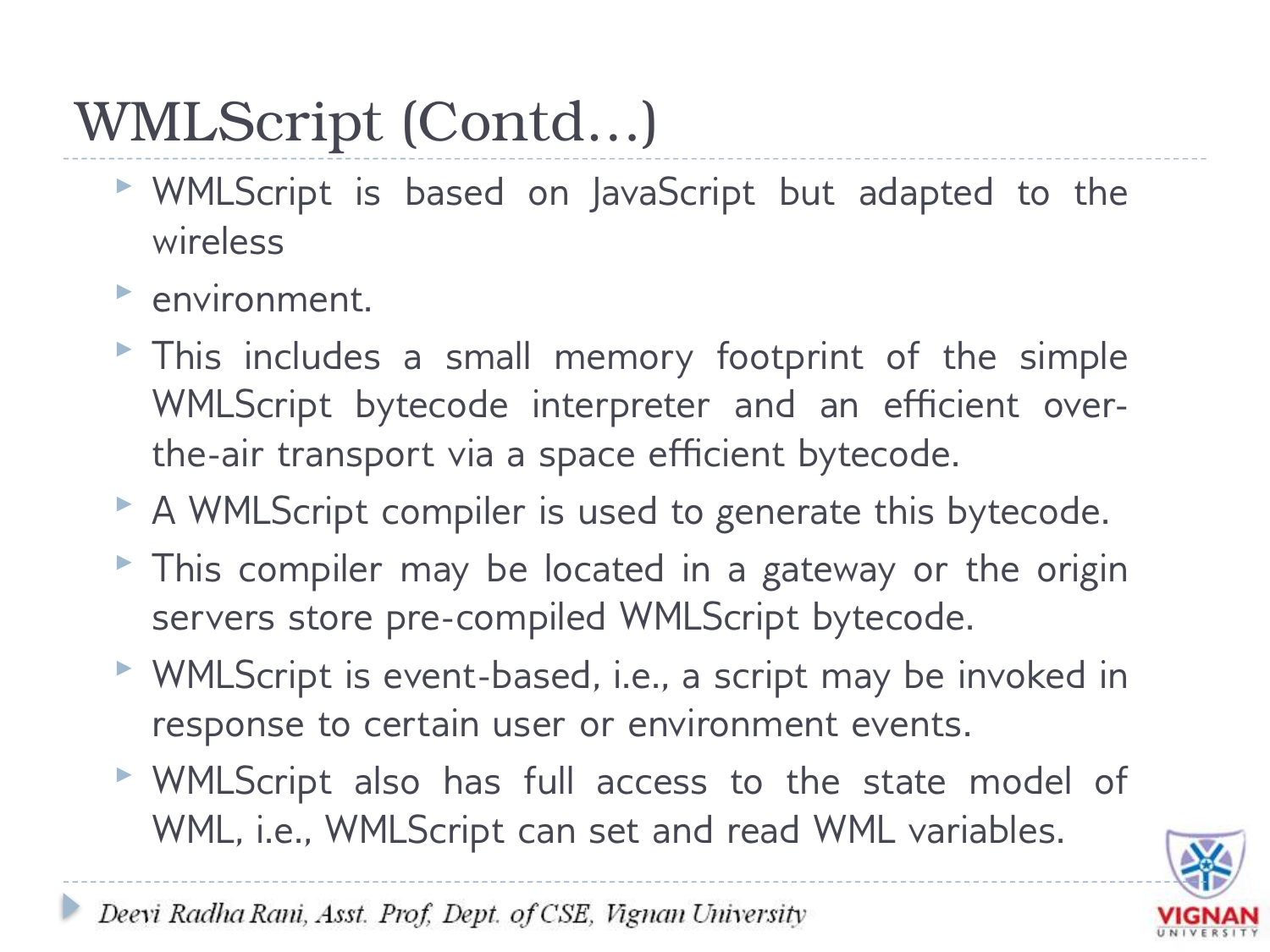

# WMLScript (Contd…)
WMLScript is based on JavaScript but adapted to the wireless
environment.
This includes a small memory footprint of the simple WMLScript bytecode interpreter and an efficient over-the-air transport via a space efficient bytecode.
A WMLScript compiler is used to generate this bytecode.
This compiler may be located in a gateway or the origin servers store pre-compiled WMLScript bytecode.
WMLScript is event-based, i.e., a script may be invoked in response to certain user or environment events.
WMLScript also has full access to the state model of WML, i.e., WMLScript can set and read WML variables.